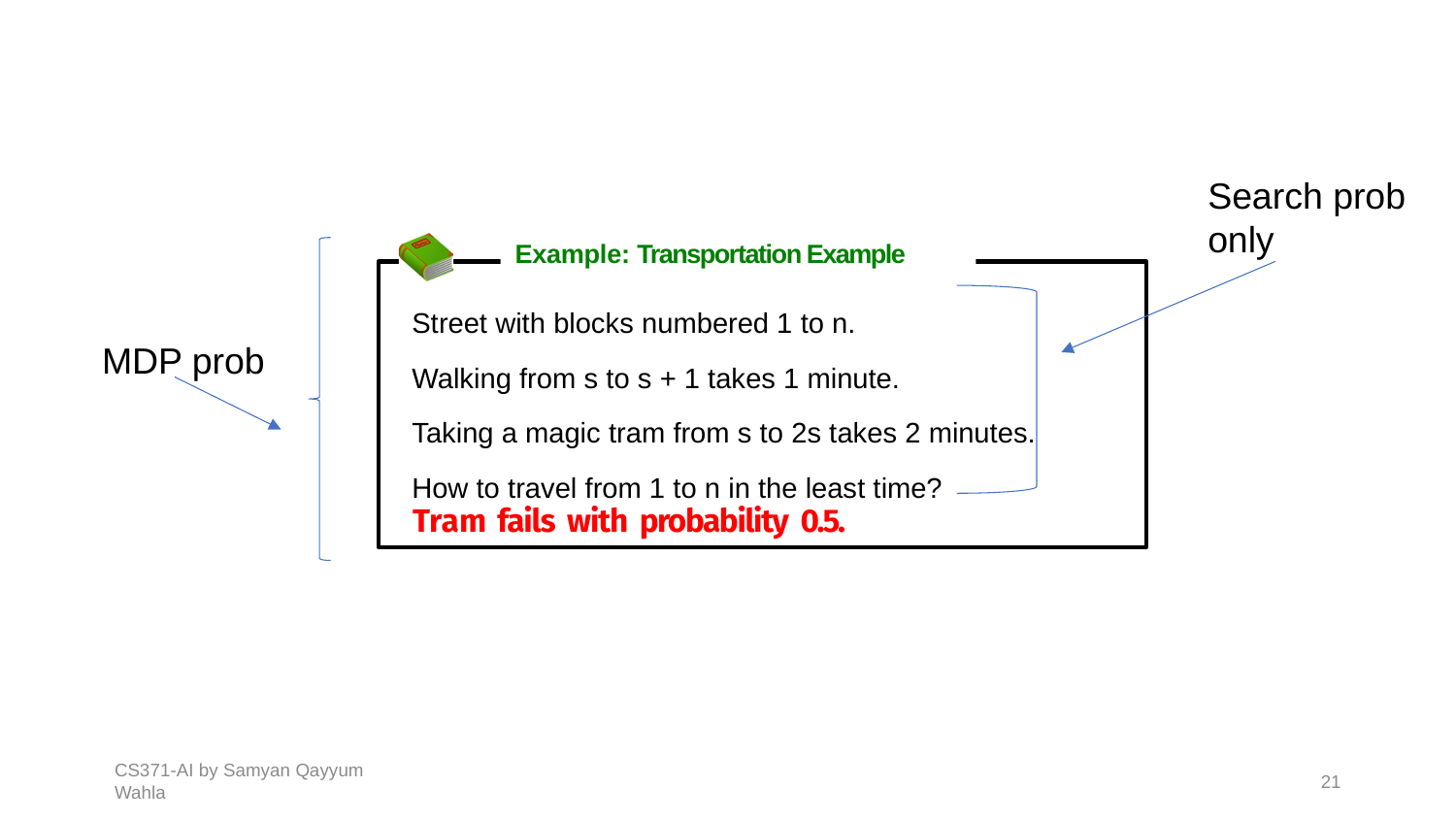

Search prob only

  Example: Transportation Example

Street with blocks numbered 1 to n.
Walking from s to s + 1 takes 1 minute.
Taking a magic tram from s to 2s takes 2 minutes.
How to travel from 1 to n in the least time?

MDP prob
Tram fails with probability 0.5.
CS371-AI by Samyan Qayyum Wahla
21